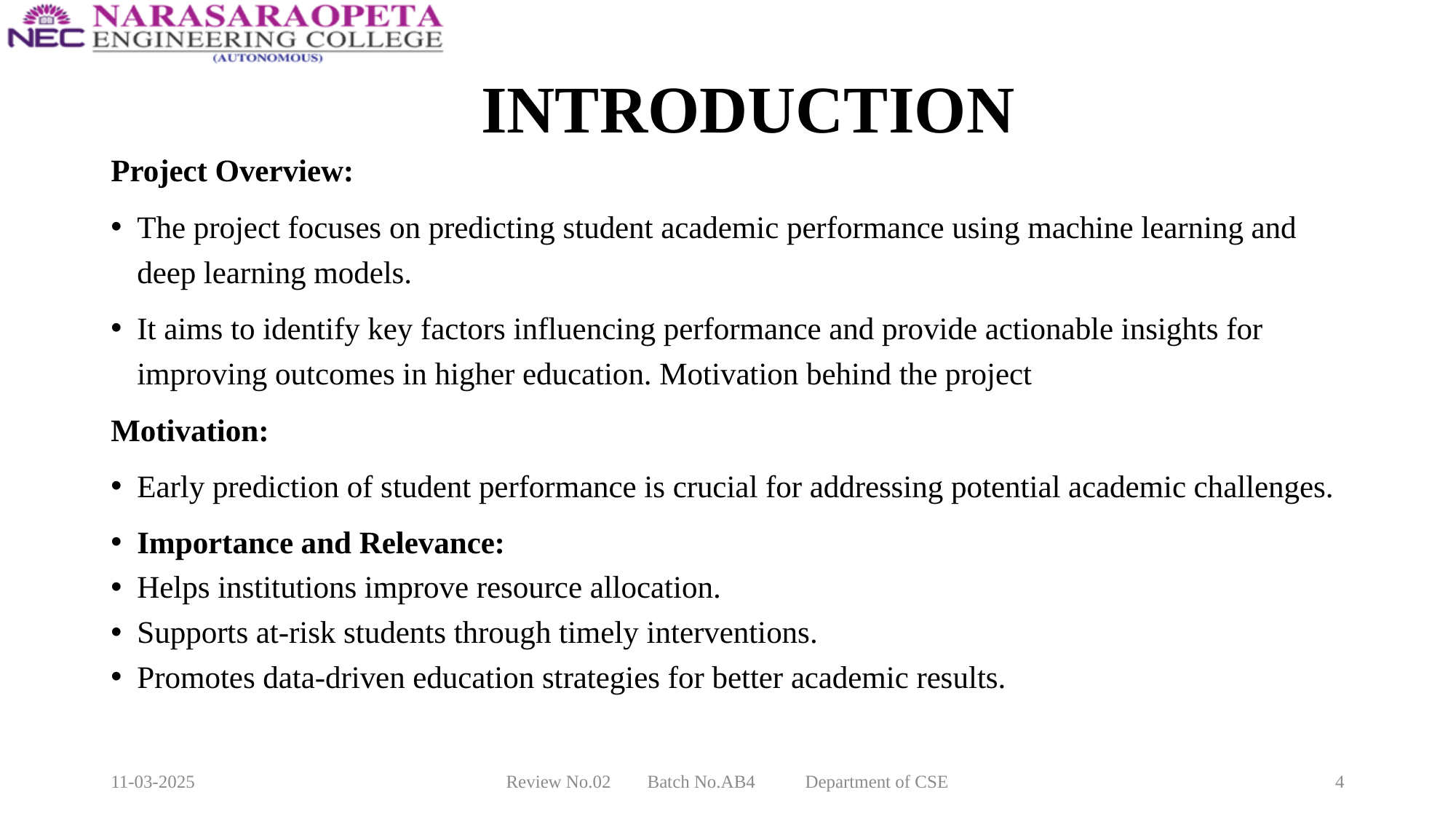

# INTRODUCTION
Project Overview:
The project focuses on predicting student academic performance using machine learning and deep learning models.
It aims to identify key factors influencing performance and provide actionable insights for improving outcomes in higher education. Motivation behind the project
Motivation:
Early prediction of student performance is crucial for addressing potential academic challenges.
Importance and Relevance:
Helps institutions improve resource allocation.
Supports at-risk students through timely interventions.
Promotes data-driven education strategies for better academic results.

11-03-2025
Review No.02        Batch No.AB4           Department of CSE
4